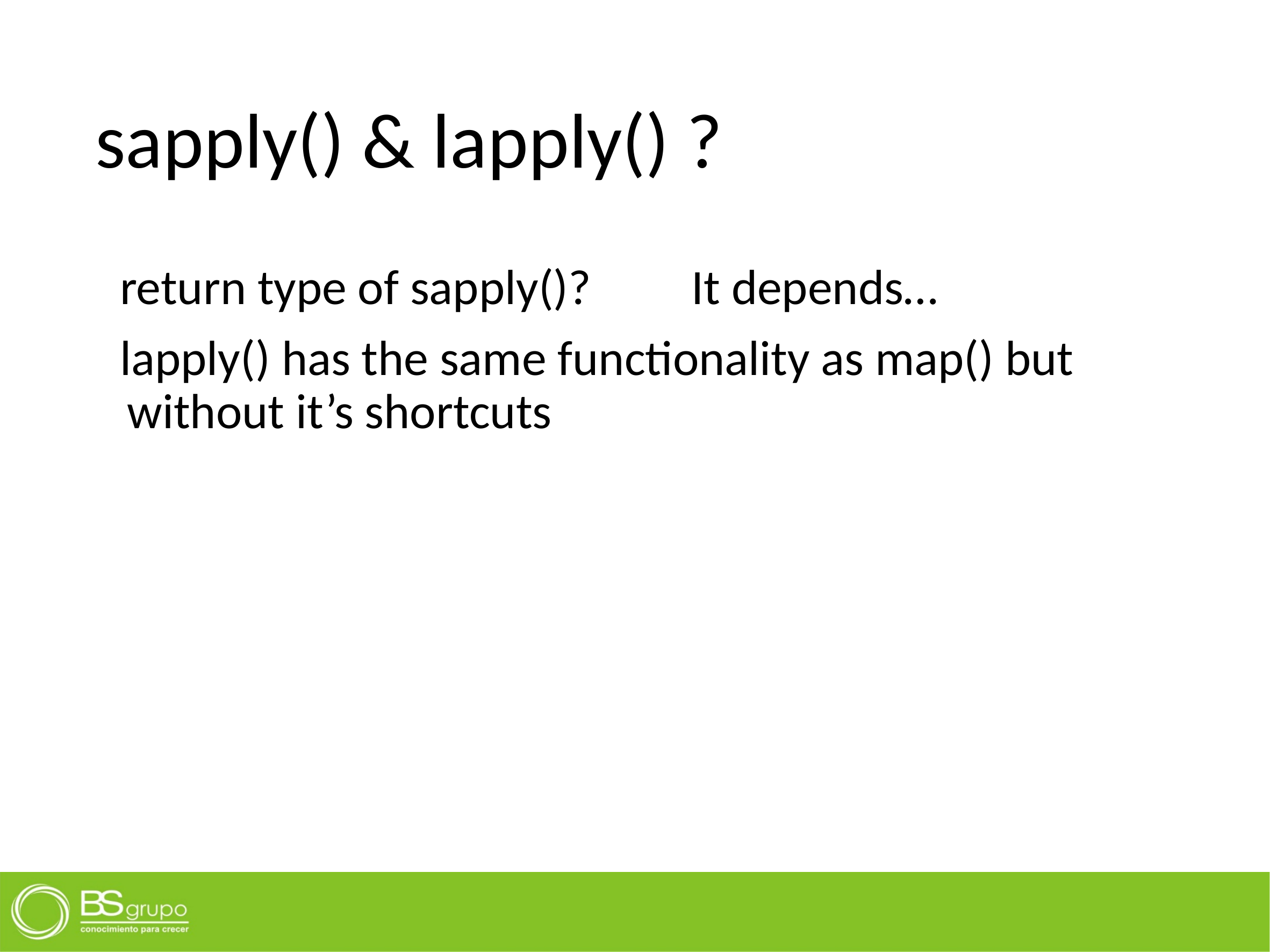

# sapply() & lapply() ?
return type of sapply()? 		It depends…
lapply() has the same functionality as map() but without it’s shortcuts